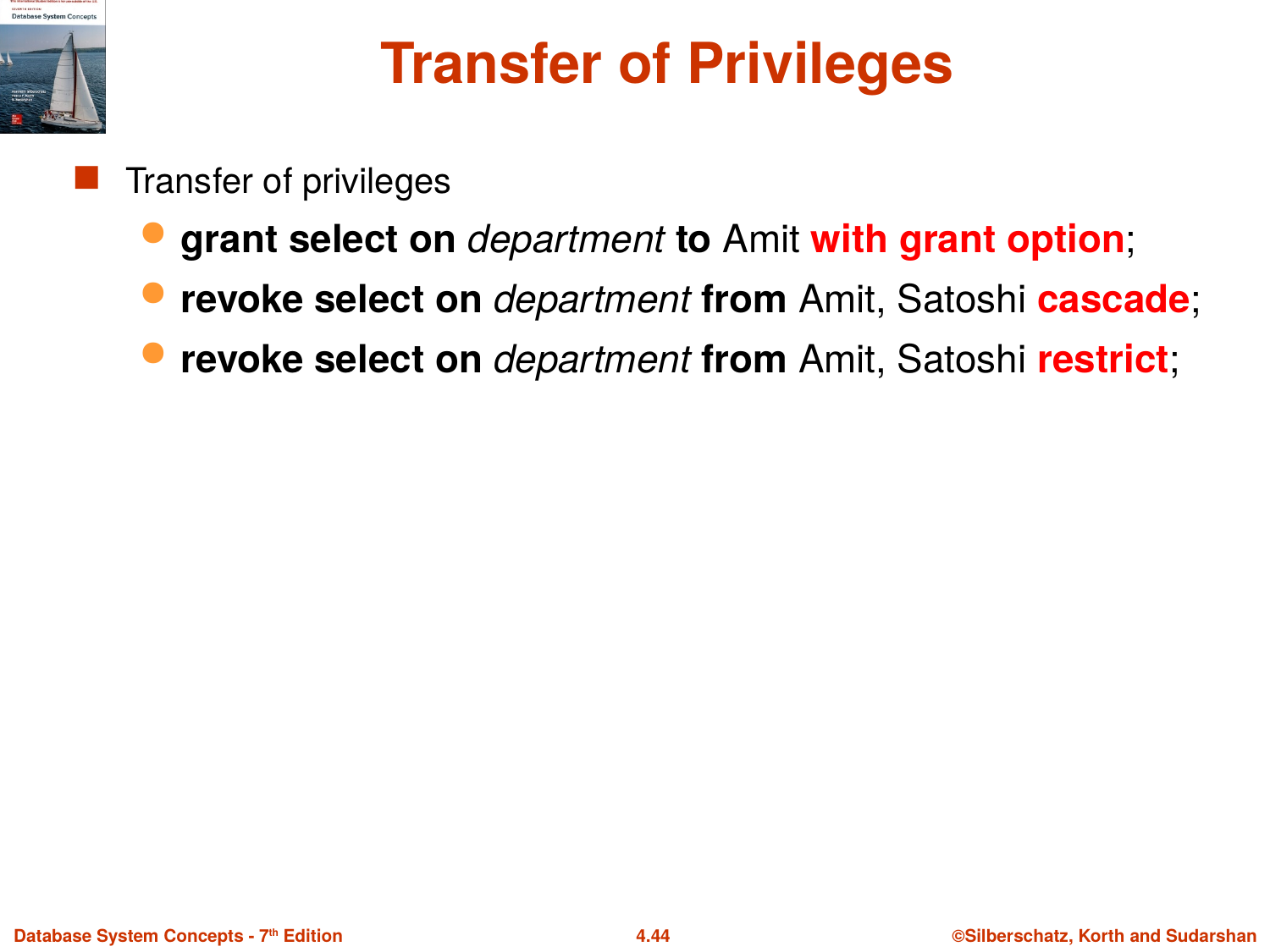

Transfer of Privileges
Transfer of privileges
grant select on department to Amit with grant option;
revoke select on department from Amit, Satoshi cascade;
revoke select on department from Amit, Satoshi restrict;